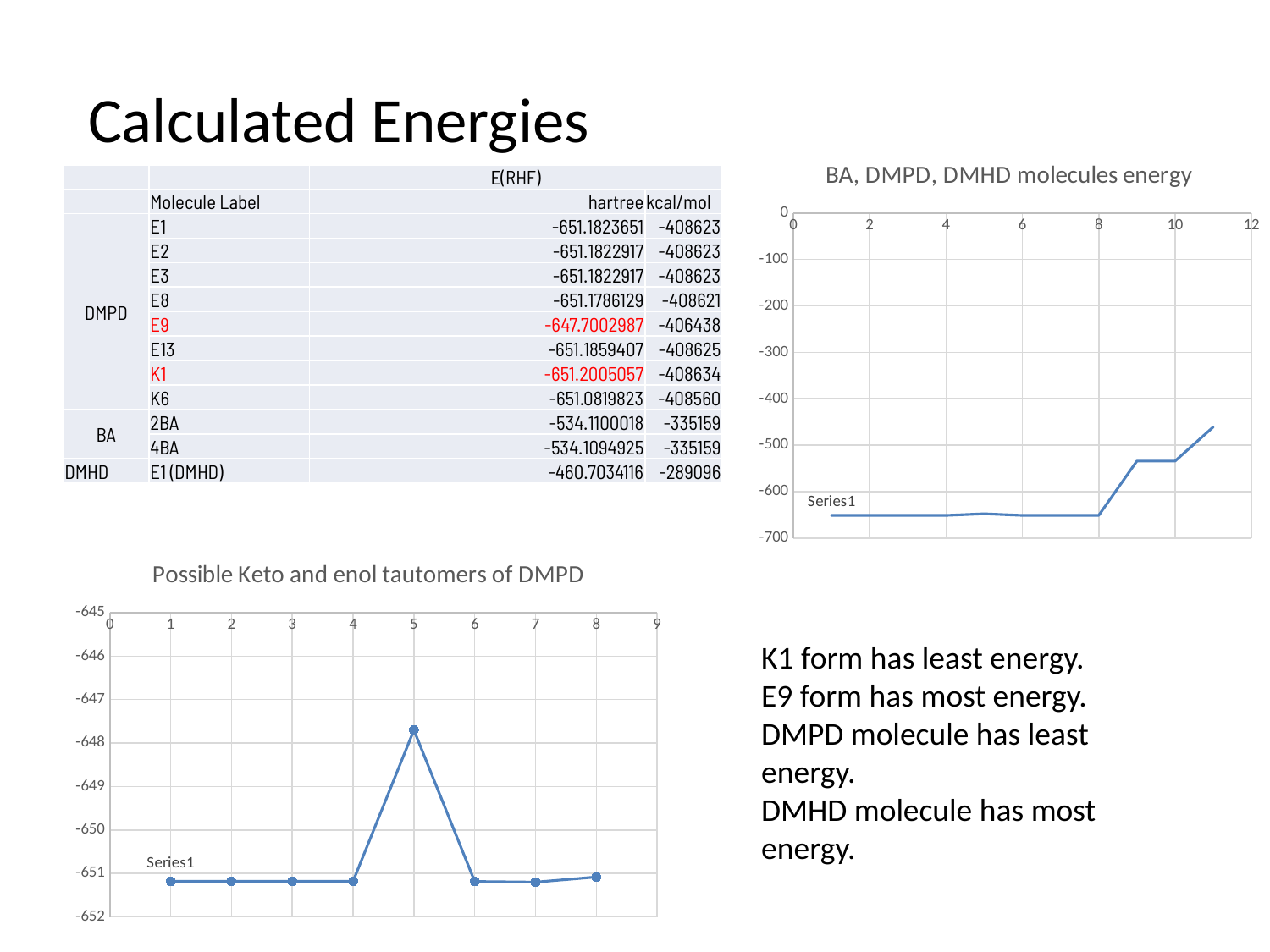

# Calculated Energies

### Chart: BA, DMPD, DMHD molecules energy

| Category |  |
|---|---|
|  |  | E(RHF) |  |
| --- | --- | --- | --- |
|  | Molecule Label | hartree | kcal/mol |
| DMPD | E1 | -651.1823651 | -408623 |
|  | E2 | -651.1822917 | -408623 |
|  | E3 | -651.1822917 | -408623 |
|  | E8 | -651.1786129 | -408621 |
|  | E9 | -647.7002987 | -406438 |
|  | E13 | -651.1859407 | -408625 |
|  | K1 | -651.2005057 | -408634 |
|  | K6 | -651.0819823 | -408560 |
| BA | 2BA | -534.1100018 | -335159 |
|  | 4BA | -534.1094925 | -335159 |
| DMHD | E1 (DMHD) | -460.7034116 | -289096 |

### Chart: Possible Keto and enol tautomers of DMPD

| Category |  |
|---|---|
K1 form has least energy.
E9 form has most energy.
DMPD molecule has least energy.
DMHD molecule has most energy.